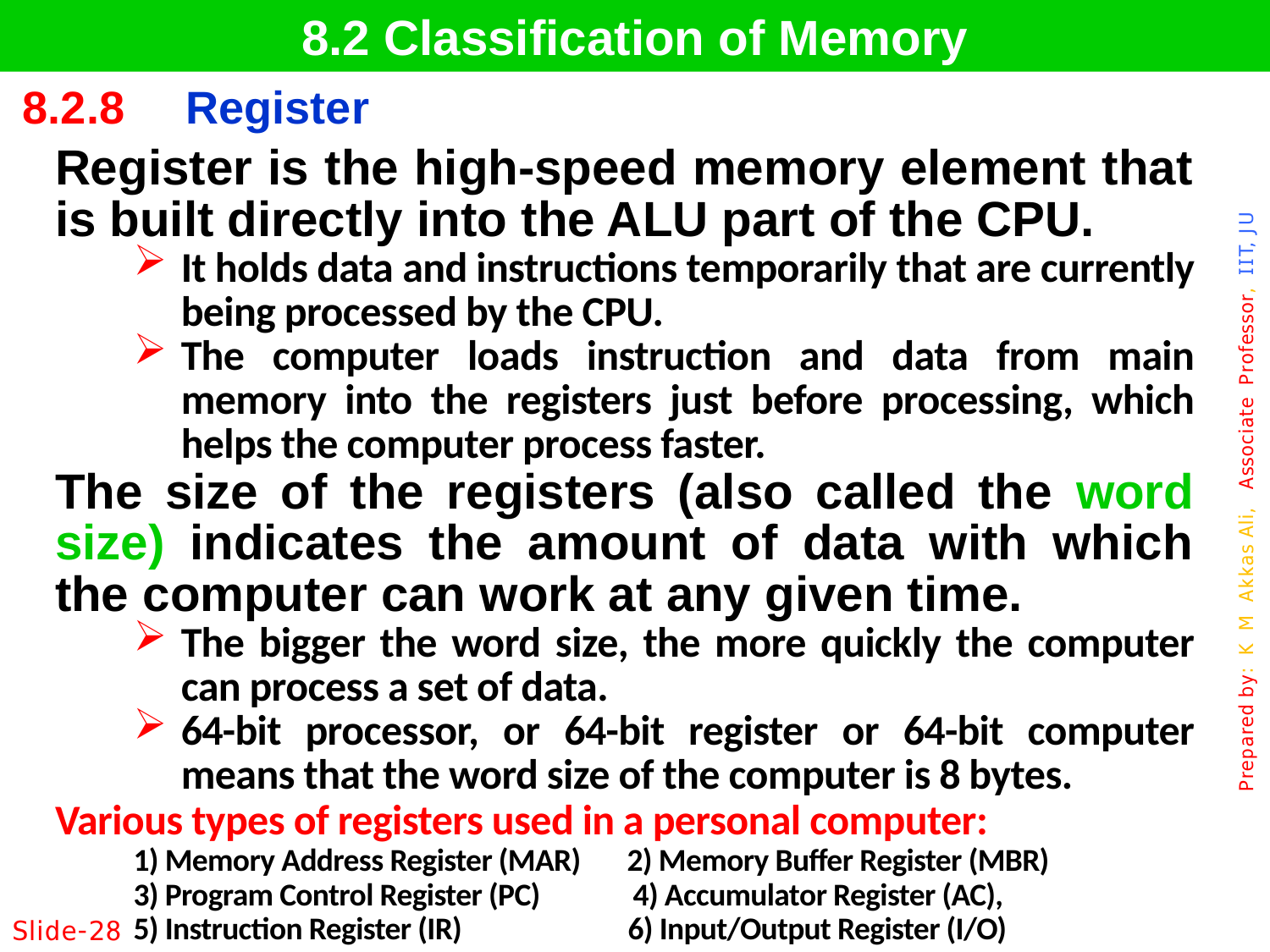

8.2 Classification of Memory
| 8.2.8 | Register |
| --- | --- |
Register is the high-speed memory element that is built directly into the ALU part of the CPU.
It holds data and instructions temporarily that are currently being processed by the CPU.
The computer loads instruction and data from main memory into the registers just before processing, which helps the computer process faster.
The size of the registers (also called the word size) indicates the amount of data with which the computer can work at any given time.
The bigger the word size, the more quickly the computer can process a set of data.
64-bit processor, or 64-bit register or 64-bit computer means that the word size of the computer is 8 bytes.
Various types of registers used in a personal computer:
1) Memory Address Register (MAR)       2) Memory Buffer Register (MBR)
3) Program Control Register (PC)              4) Accumulator Register (AC),
5) Instruction Register (IR)                         6) Input/Output Register (I/O)
Slide-28